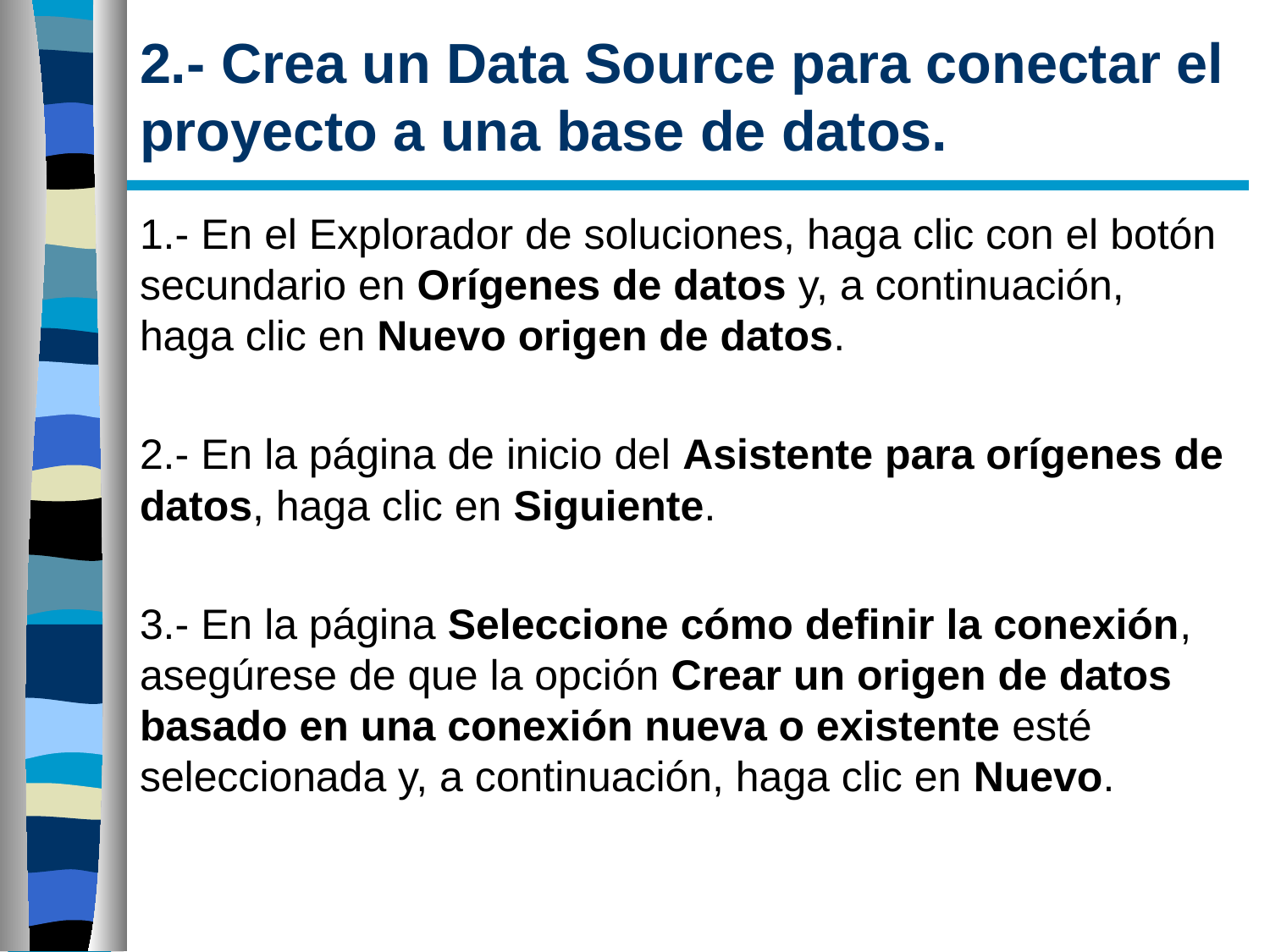

# 2.- Crea un Data Source para conectar el proyecto a una base de datos.
1.- En el Explorador de soluciones, haga clic con el botón secundario en Orígenes de datos y, a continuación, haga clic en Nuevo origen de datos.

2.- En la página de inicio del Asistente para orígenes de datos, haga clic en Siguiente.

3.- En la página Seleccione cómo definir la conexión, asegúrese de que la opción Crear un origen de datos basado en una conexión nueva o existente esté seleccionada y, a continuación, haga clic en Nuevo.